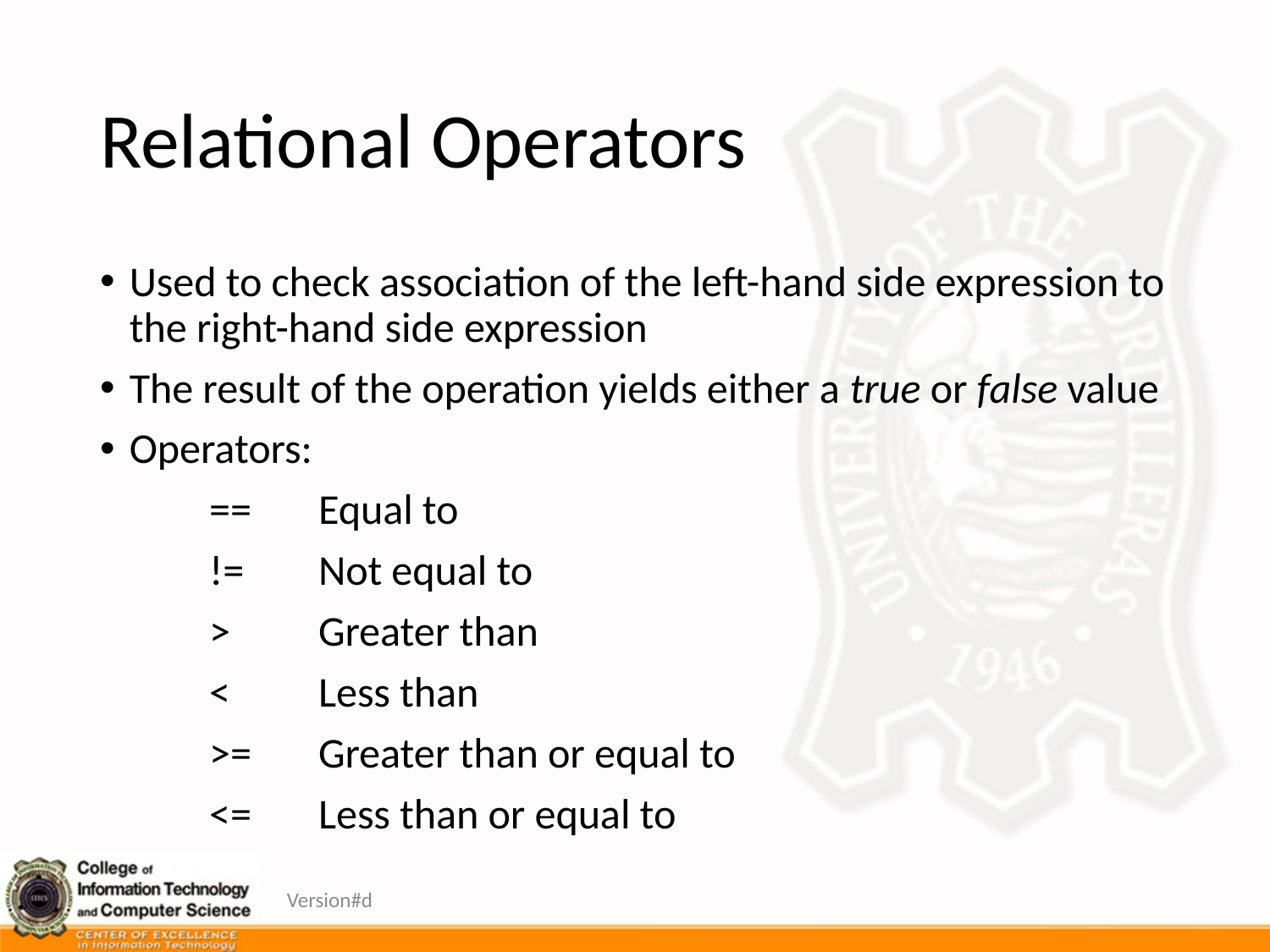

# Relational Operators
Used to check association of the left-hand side expression to the right-hand side expression
The result of the operation yields either a true or false value
Operators:
	==	Equal to
	!=	Not equal to
	>	Greater than
	<	Less than
	>=	Greater than or equal to
	<=	Less than or equal to
Version#d